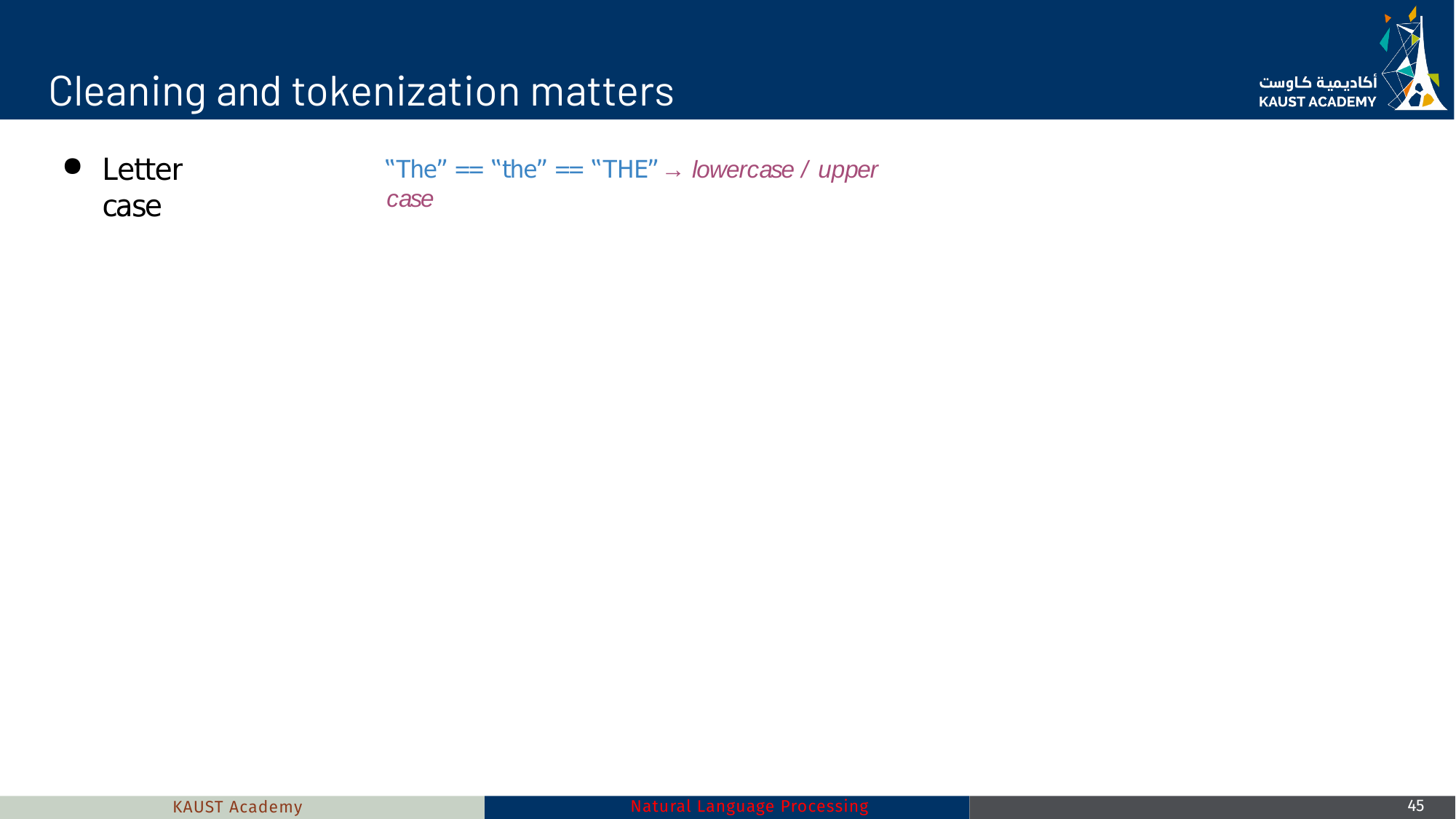

# Cleaning and tokenization matters
Letter case
“The” == “the” == “THE”	→ lowercase / upper case